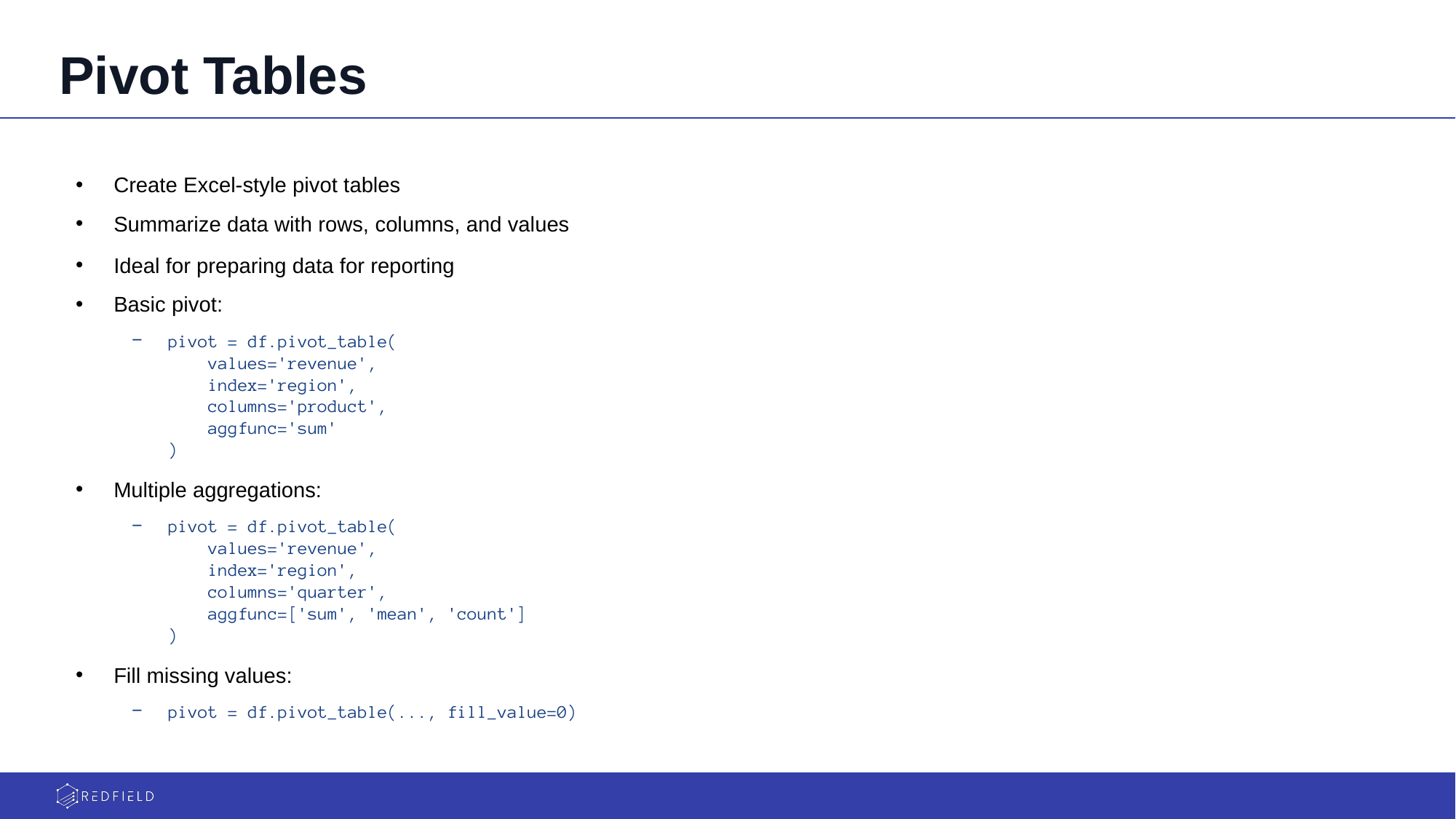

# Pivot Tables
Create Excel-style pivot tables
Summarize data with rows, columns, and values
Ideal for preparing data for reporting
Basic pivot:
pivot = df.pivot_table(
    values='revenue',
    index='region',
    columns='product',
    aggfunc='sum'
)
Multiple aggregations:
pivot = df.pivot_table(
    values='revenue',
    index='region',
    columns='quarter',
    aggfunc=['sum', 'mean', 'count']
)
Fill missing values:
pivot = df.pivot_table(..., fill_value=0)